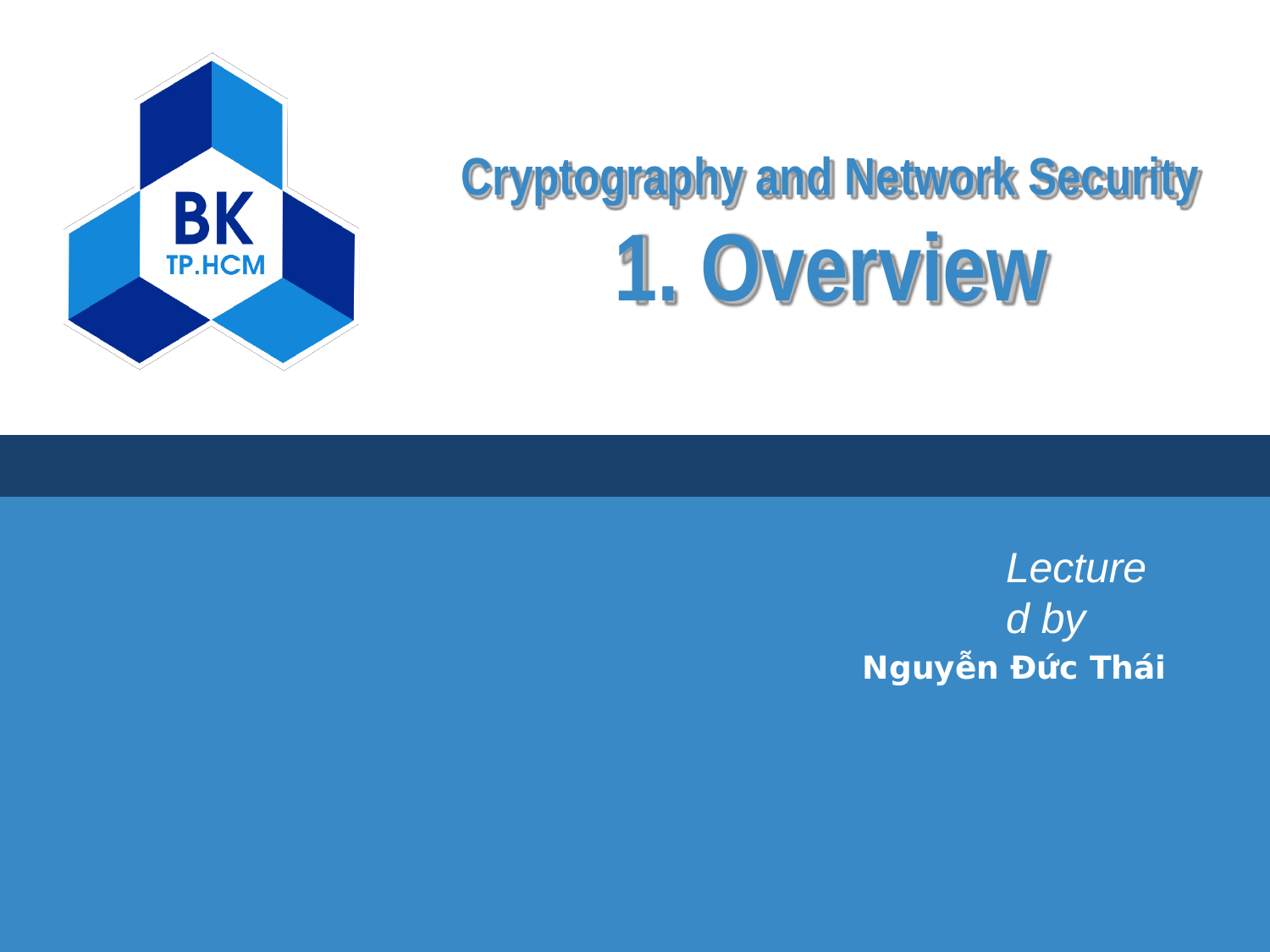

# Cryptography and Network Security

1. Overview

Lectured by
Nguyễn Đức Thái